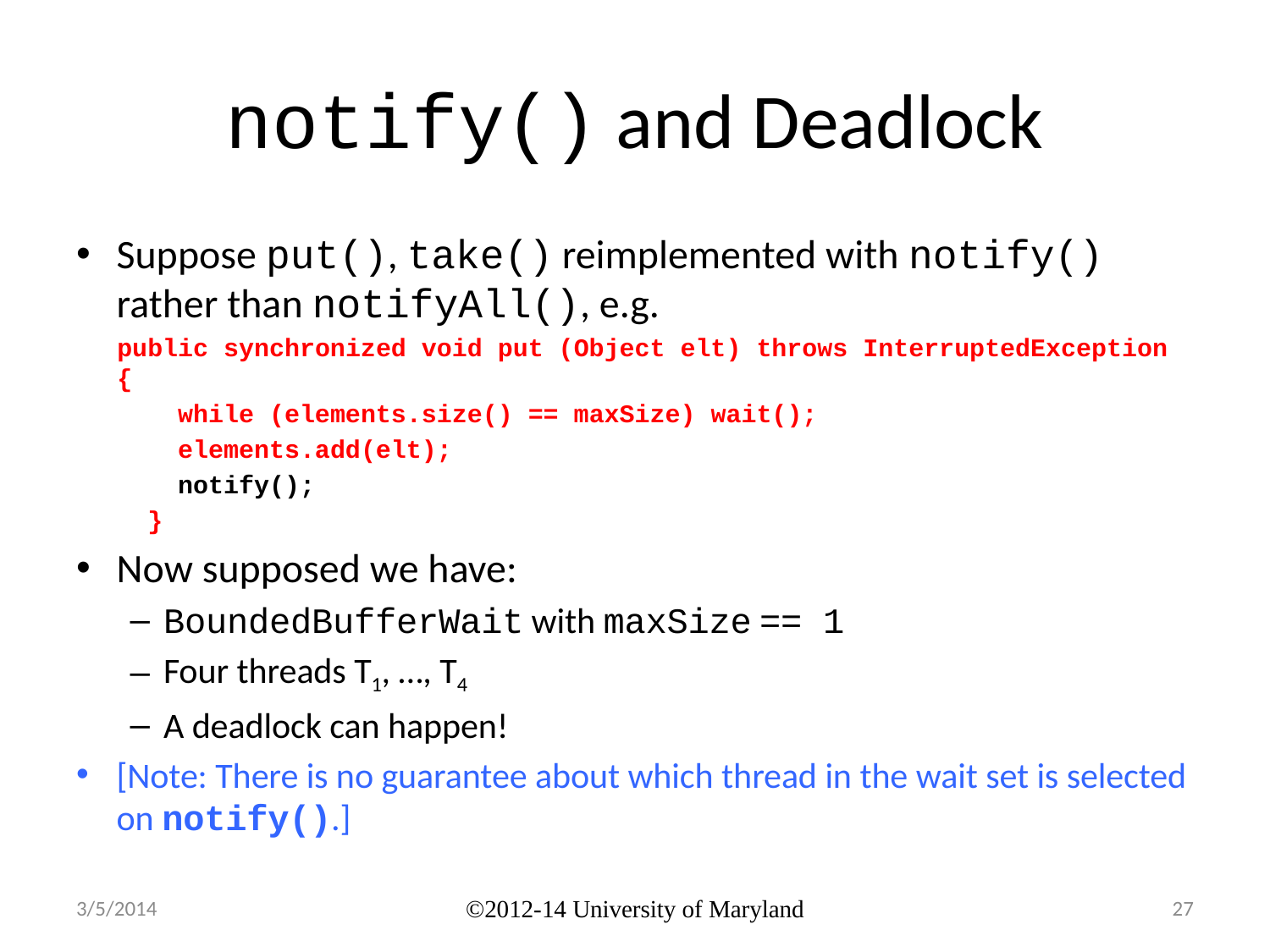

# notify() and Deadlock
Suppose put(), take() reimplemented with notify() rather than notifyAll(), e.g.
public synchronized void put (Object elt) throws InterruptedException {
    while (elements.size() == maxSize) wait();
    elements.add(elt);
    notify();
  }
Now supposed we have:
BoundedBufferWait with maxSize == 1
Four threads T1, …, T4
A deadlock can happen!
[Note: There is no guarantee about which thread in the wait set is selected on notify().]
3/5/2014
©2012-14 University of Maryland
27